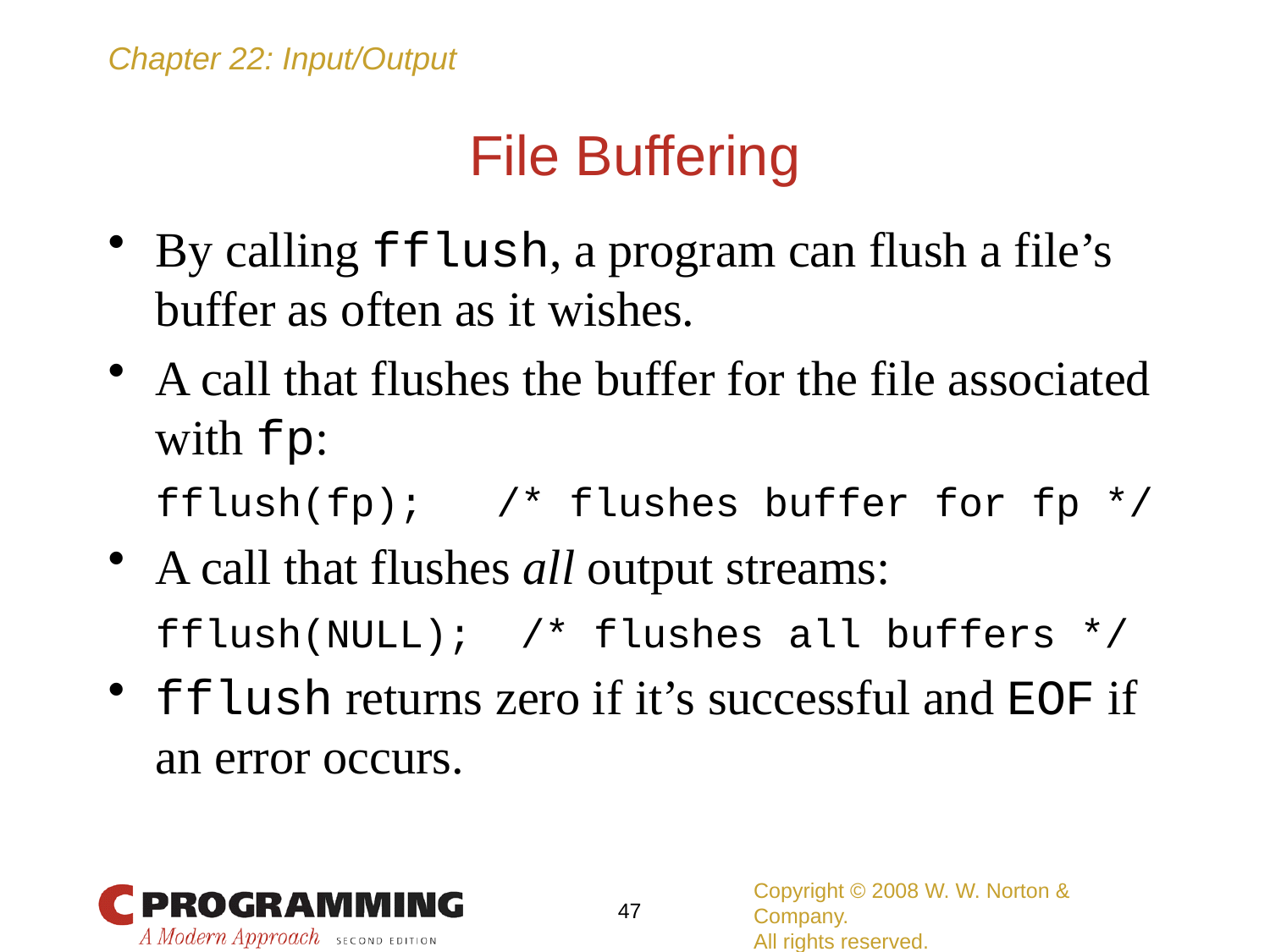

# File Buffering
By calling fflush, a program can flush a file’s buffer as often as it wishes.
A call that flushes the buffer for the file associated with fp:
	fflush(fp);   /* flushes buffer for fp */
A call that flushes all output streams:
	fflush(NULL);  /* flushes all buffers */
fflush returns zero if it’s successful and EOF if an error occurs.
Copyright © 2008 W. W. Norton & Company.
All rights reserved.
47